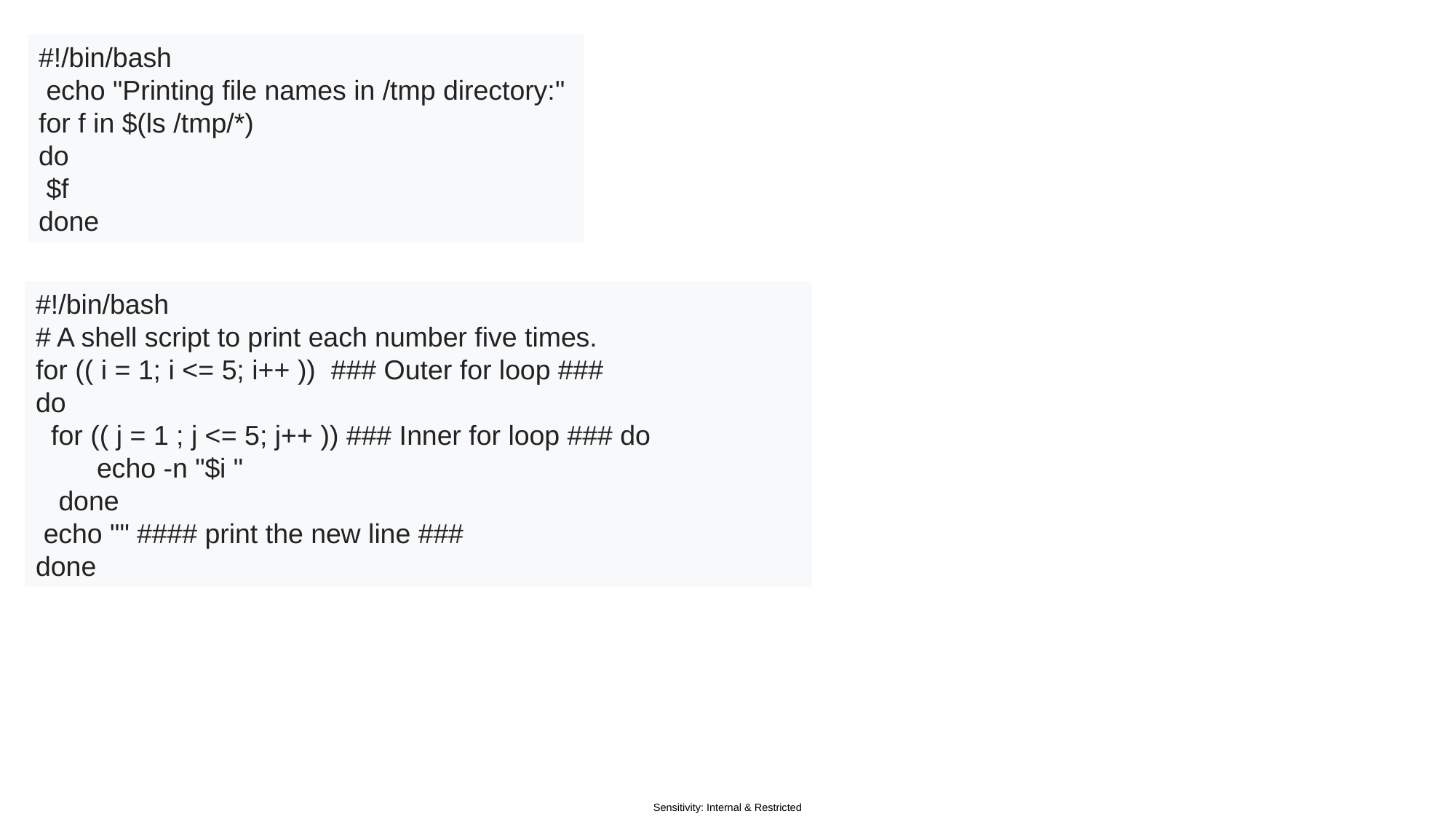

#!/bin/bash
 echo "Printing file names in /tmp directory:"
for f in $(ls /tmp/*)
do
 $f
done
Nested for loop
#!/bin/bash
# A shell script to print each number five times.
for (( i = 1; i <= 5; i++ ))  ### Outer for loop ###
do
  for (( j = 1 ; j <= 5; j++ )) ### Inner for loop ### do
        echo -n "$i "
   done
 echo "" #### print the new line ###
done